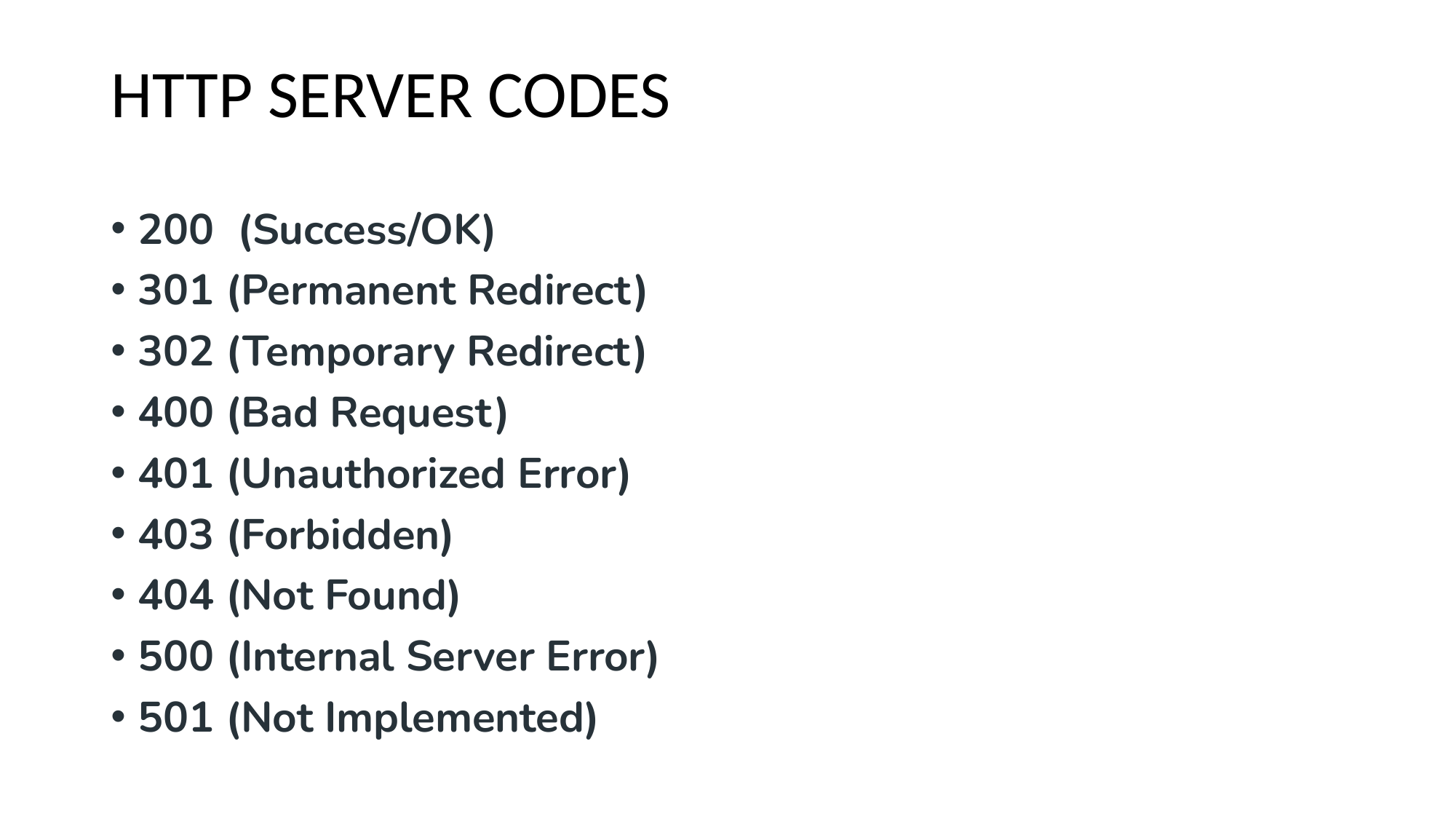

# HTTP SERVER CODES
200  (Success/OK)
301 (Permanent Redirect)
302 (Temporary Redirect)
400 (Bad Request)
401 (Unauthorized Error)
403 (Forbidden)
404 (Not Found)
500 (Internal Server Error)
501 (Not Implemented)